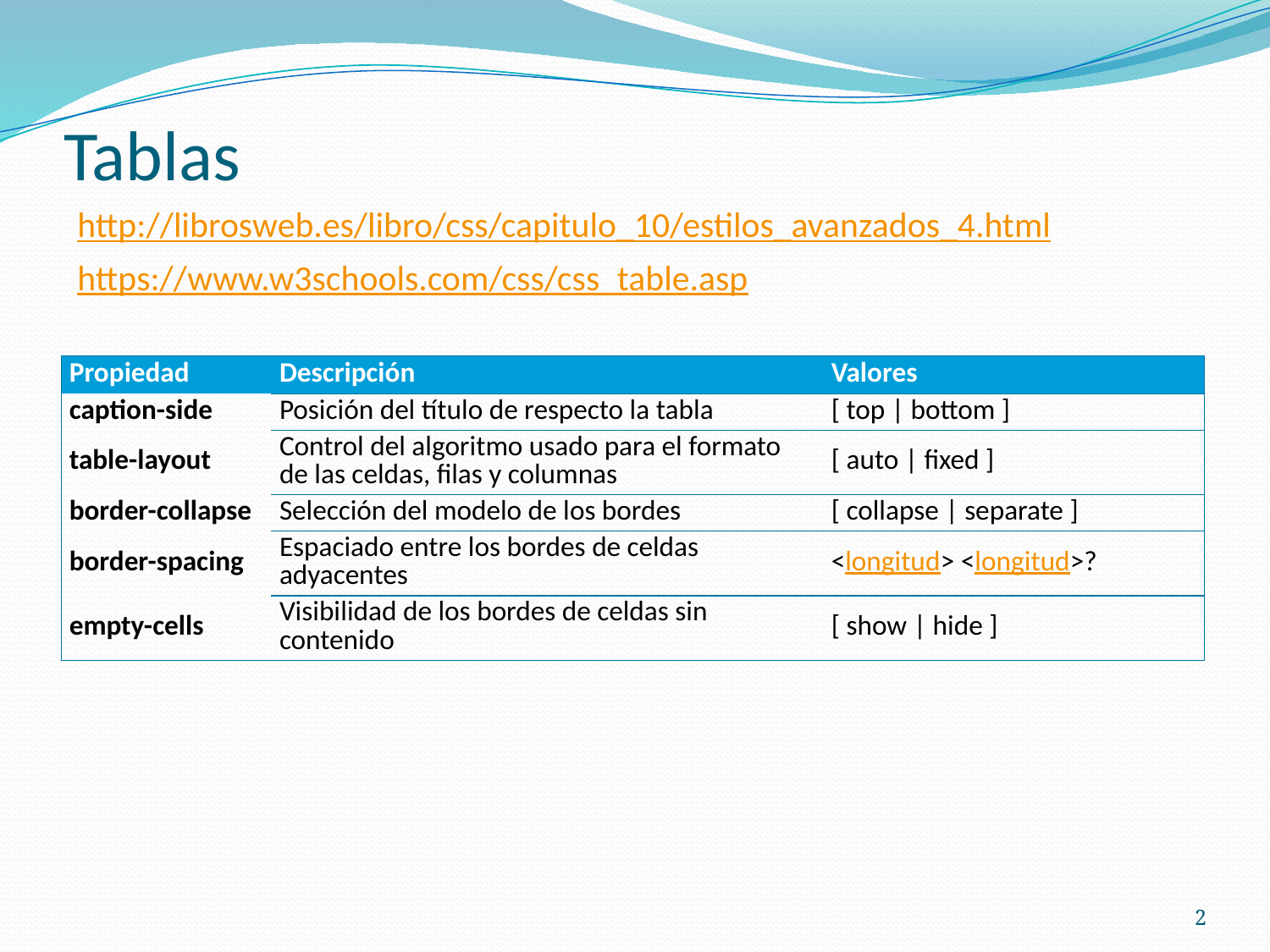

# Tablas
http://librosweb.es/libro/css/capitulo_10/estilos_avanzados_4.html
https://www.w3schools.com/css/css_table.asp

| Propiedad | Descripción | Valores |
| --- | --- | --- |
| caption-side | Posición del título de respecto la tabla | [ top | bottom ] |
| table-layout | Control del algoritmo usado para el formato de las celdas, filas y columnas | [ auto | fixed ] |
| border-collapse | Selección del modelo de los bordes | [ collapse | separate ] |
| border-spacing | Espaciado entre los bordes de celdas adyacentes | <longitud> <longitud>? |
| empty-cells | Visibilidad de los bordes de celdas sin contenido | [ show | hide ] |
2